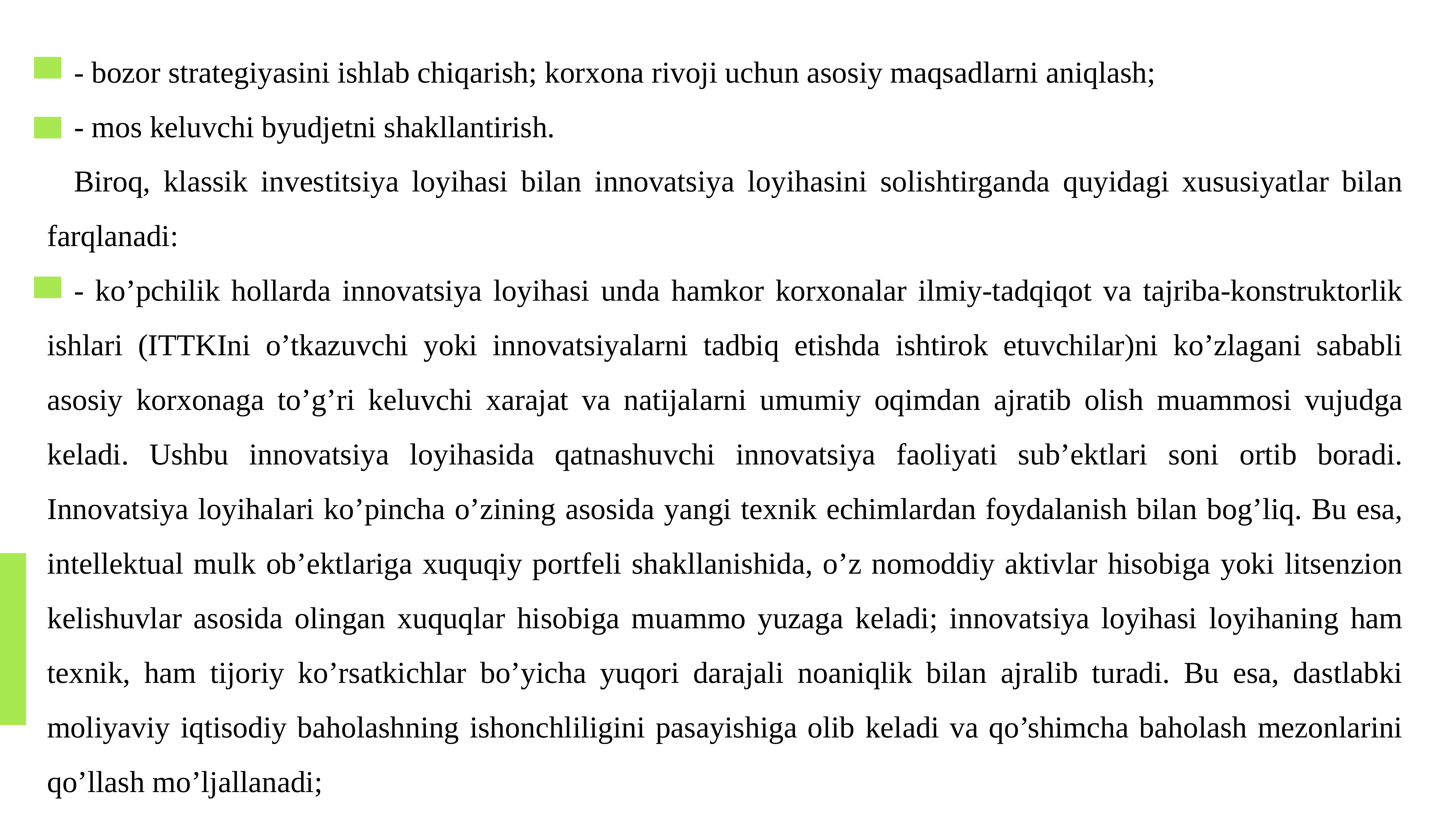

- bozor strategiyasini ishlab chiqarish; korxona rivoji uchun asosiy maqsadlarni aniqlash;
- mos keluvchi byudjetni shakllantirish.
Biroq, klassik investitsiya loyihasi bilan innovatsiya loyihasini solishtirganda quyidagi xususiyatlar bilan farqlanadi:
- ko’pchilik hollarda innovatsiya loyihasi unda hamkor korxonalar ilmiy-tadqiqot va tajriba-konstruktorlik ishlari (ITTKIni o’tkazuvchi yoki innovatsiyalarni tadbiq etishda ishtirok etuvchilar)ni ko’zlagani sababli asosiy korxonaga to’g’ri keluvchi xarajat va natijalarni umumiy oqimdan ajratib olish muammosi vujudga keladi. Ushbu innovatsiya loyihasida qatnashuvchi innovatsiya faoliyati sub’ektlari soni ortib boradi. Innovatsiya loyihalari ko’pincha o’zining asosida yangi texnik echimlardan foydalanish bilan bog’liq. Bu esa, intellektual mulk ob’ektlariga xuquqiy portfeli shakllanishida, o’z nomoddiy aktivlar hisobiga yoki litsenzion kelishuvlar asosida olingan xuquqlar hisobiga muammo yuzaga keladi; innovatsiya loyihasi loyihaning ham texnik, ham tijoriy ko’rsatkichlar bo’yicha yuqori darajali noaniqlik bilan ajralib turadi. Bu esa, dastlabki moliyaviy iqtisodiy baholashning ishonchliligini pasayishiga olib keladi va qo’shimcha baholash mezonlarini qo’llash mo’ljallanadi;